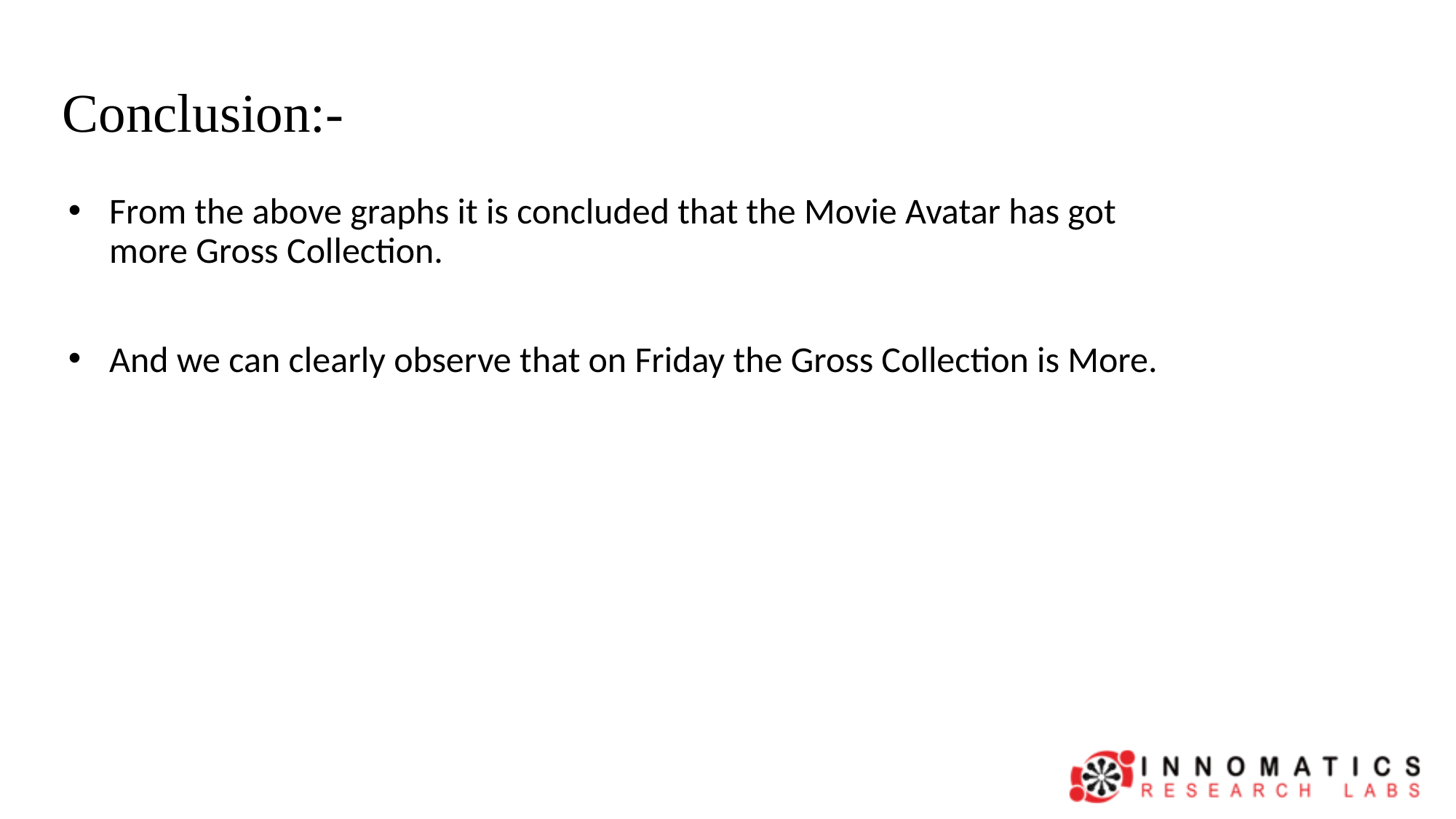

# Conclusion:-
From the above graphs it is concluded that the Movie Avatar has got more Gross Collection.

And we can clearly observe that on Friday the Gross Collection is More.